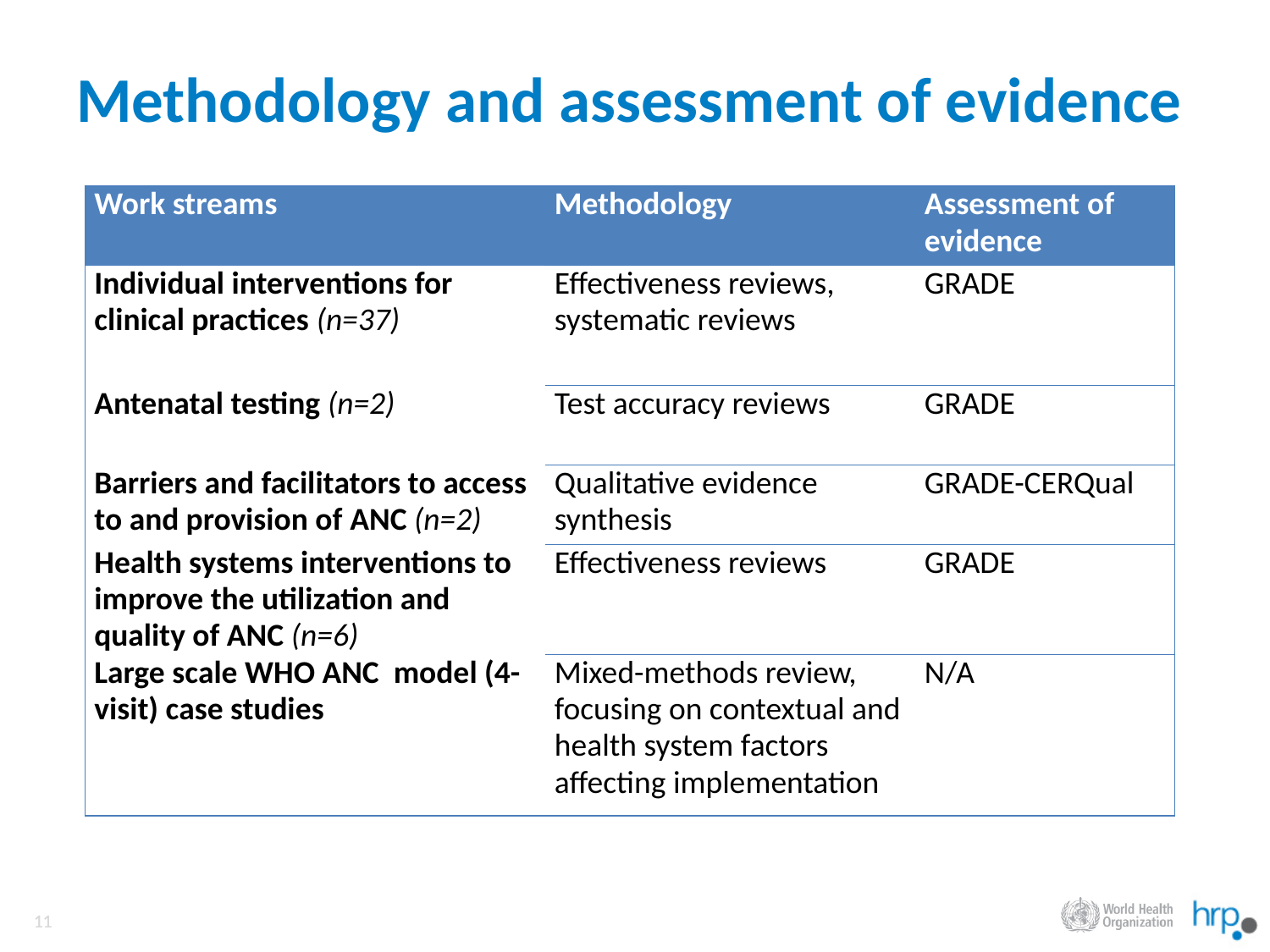

# Methodology and assessment of evidence
| Work streams | Methodology | Assessment of evidence |
| --- | --- | --- |
| Individual interventions for clinical practices (n=37) | Effectiveness reviews, systematic reviews | GRADE |
| Antenatal testing (n=2) | Test accuracy reviews | GRADE |
| Barriers and facilitators to access to and provision of ANC (n=2) | Qualitative evidence synthesis | GRADE-CERQual |
| Health systems interventions to improve the utilization and quality of ANC (n=6) | Effectiveness reviews | GRADE |
| Large scale WHO ANC model (4-visit) case studies | Mixed-methods review, focusing on contextual and health system factors affecting implementation | N/A |